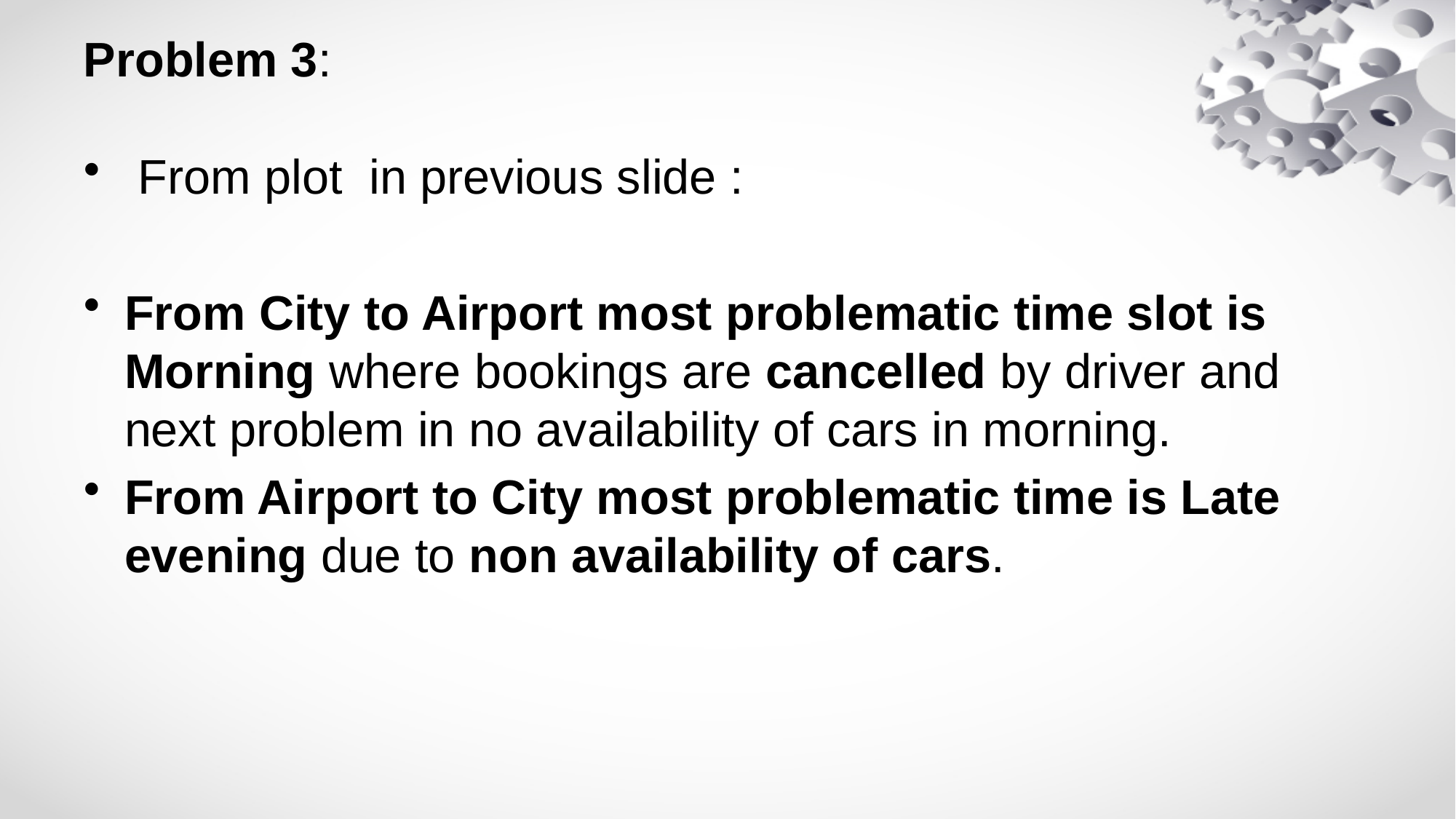

# Problem 3:
 From plot  in previous slide :

From City to Airport most problematic time slot is Morning where bookings are cancelled by driver and next problem in no availability of cars in morning.
From Airport to City most problematic time is Late evening due to non availability of cars.